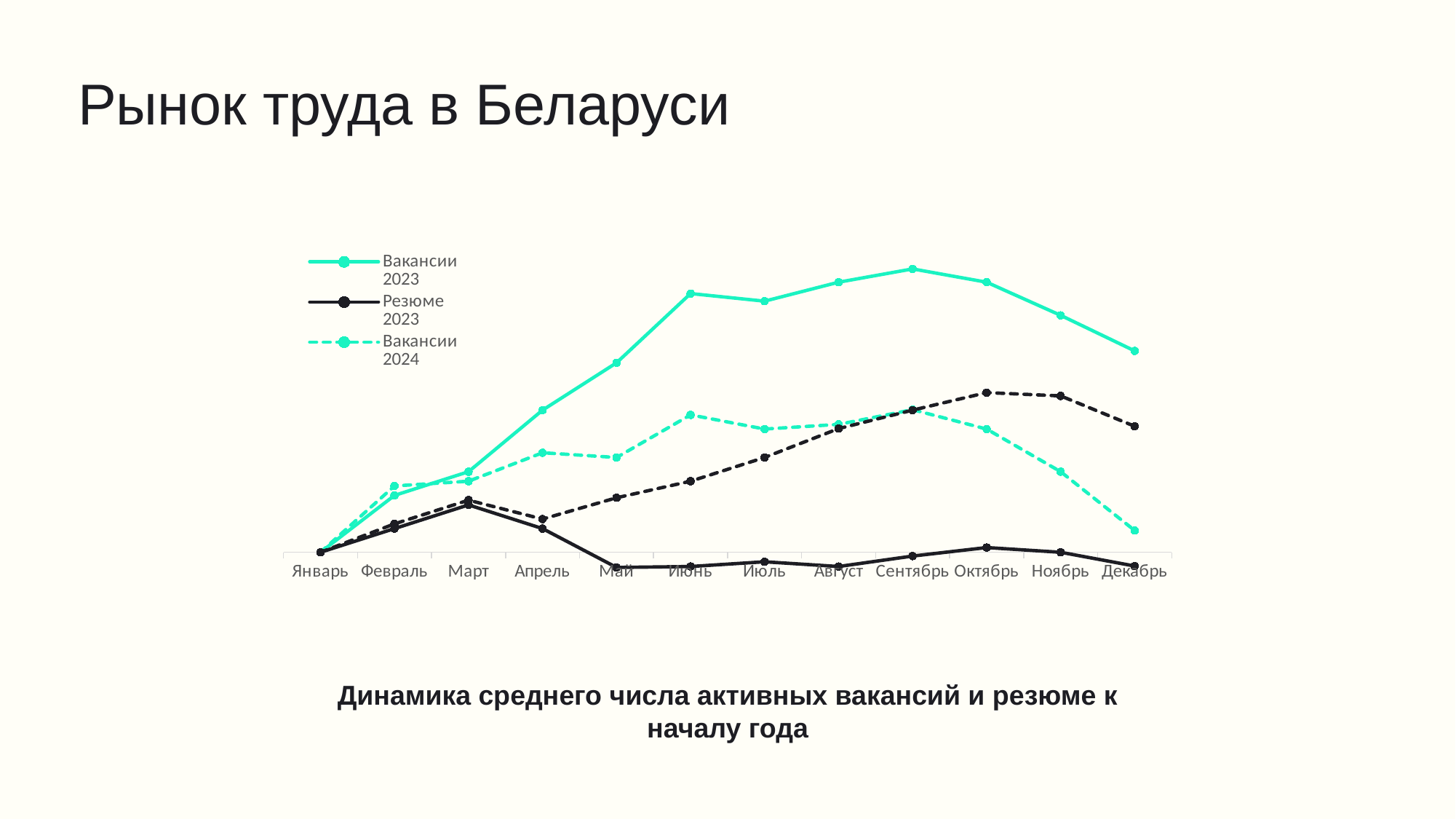

Рынок труда в Беларуси

### Chart

| Category | Вакансии 2023 | Резюме 2023 | Вакансии 2024 | Резюме 2024 |
|---|---|---|---|---|
| Январь | 0.0 | 0.0 | 0.0 | 0.0 |
| Февраль | 0.12 | 0.05 | 0.14 | 0.06 |
| Март | 0.17 | 0.1 | 0.15 | 0.11 |
| Апрель | 0.3 | 0.05 | 0.21 | 0.07 |
| Май | 0.4 | -0.032 | 0.2 | 0.115 |
| Июнь | 0.546 | -0.03 | 0.29 | 0.15 |
| Июль | 0.53 | -0.02 | 0.26 | 0.2 |
| Август | 0.57 | -0.03 | 0.27 | 0.261 |
| Сентябрь | 0.598 | -0.008 | 0.301 | 0.3 |
| Октябрь | 0.57 | 0.01 | 0.26 | 0.337 |
| Ноябрь | 0.5 | 0.0 | 0.17 | 0.33 |
| Декабрь | 0.425 | -0.029 | 0.046 | 0.266 |
Динамика среднего числа активных вакансий и резюме к началу года